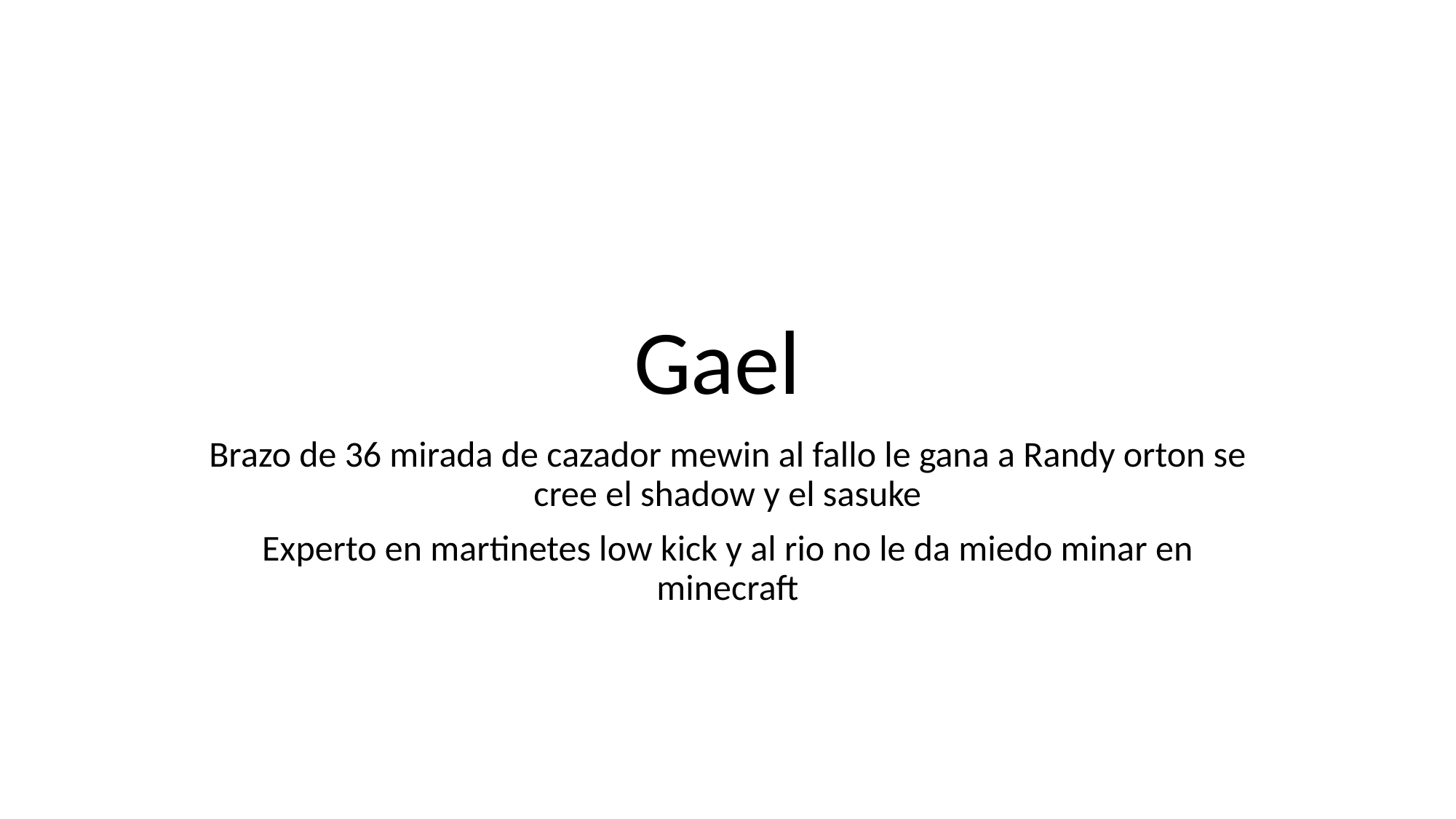

# Gael
Brazo de 36 mirada de cazador mewin al fallo le gana a Randy orton se cree el shadow y el sasuke
Experto en martinetes low kick y al rio no le da miedo minar en minecraft